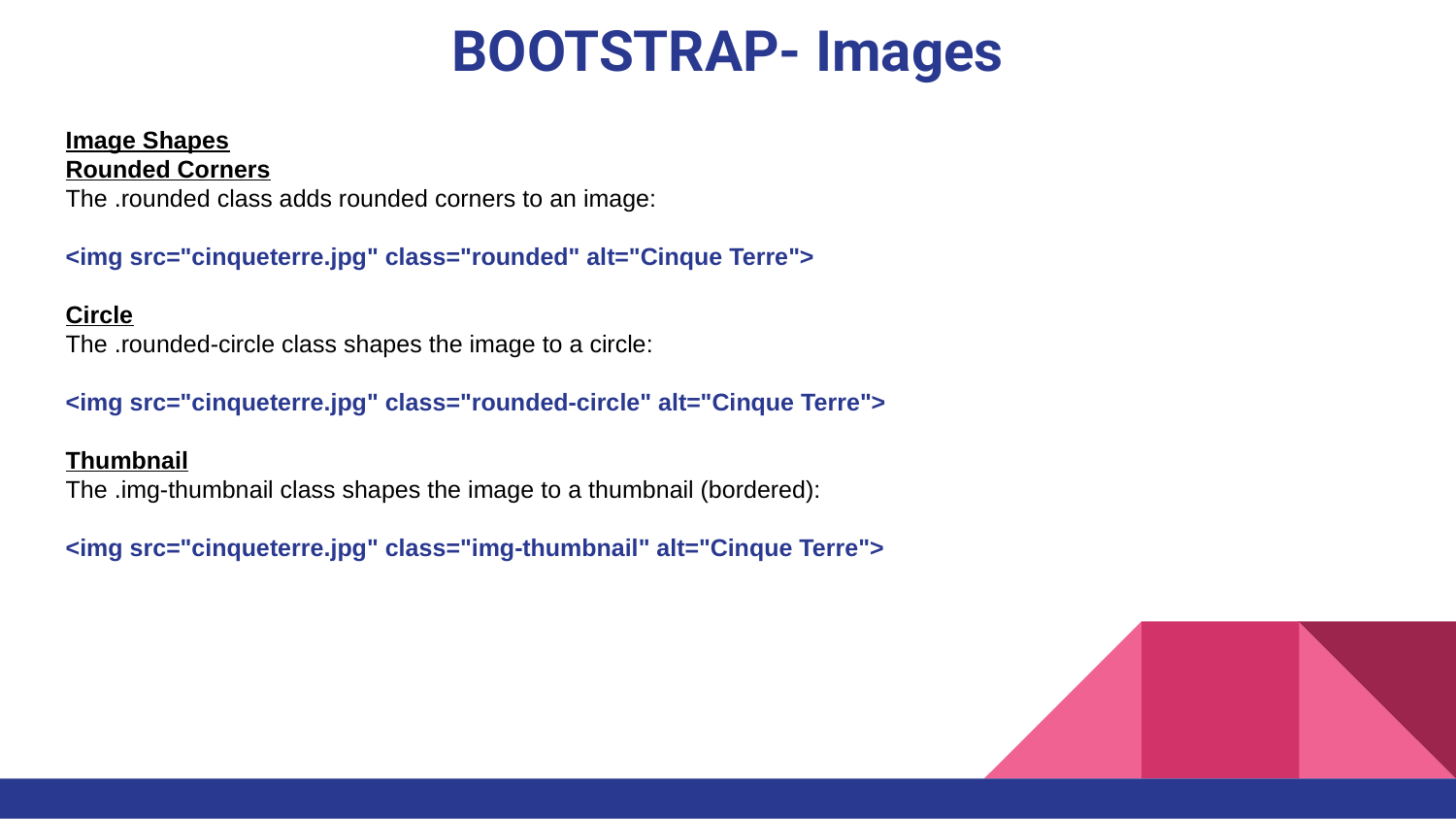

# BOOTSTRAP- Images
Image Shapes
Rounded Corners
The .rounded class adds rounded corners to an image:

<img src="cinqueterre.jpg" class="rounded" alt="Cinque Terre">

Circle
The .rounded-circle class shapes the image to a circle:

<img src="cinqueterre.jpg" class="rounded-circle" alt="Cinque Terre">

Thumbnail
The .img-thumbnail class shapes the image to a thumbnail (bordered):

<img src="cinqueterre.jpg" class="img-thumbnail" alt="Cinque Terre">